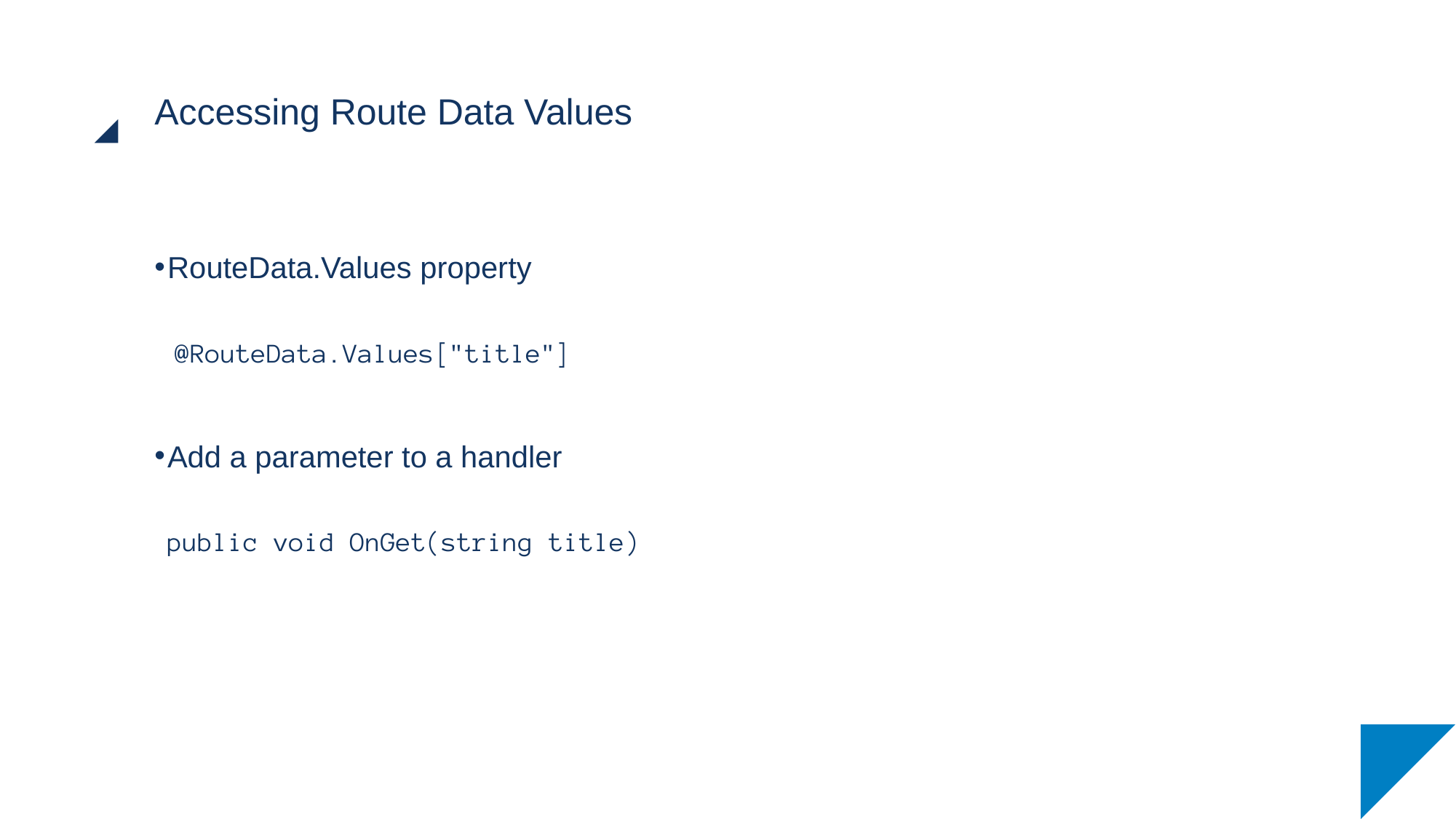

# Accessing Route Data Values
RouteData.Values property

 @RouteData.Values["title"]

Add a parameter to a handler

public void OnGet(string title)